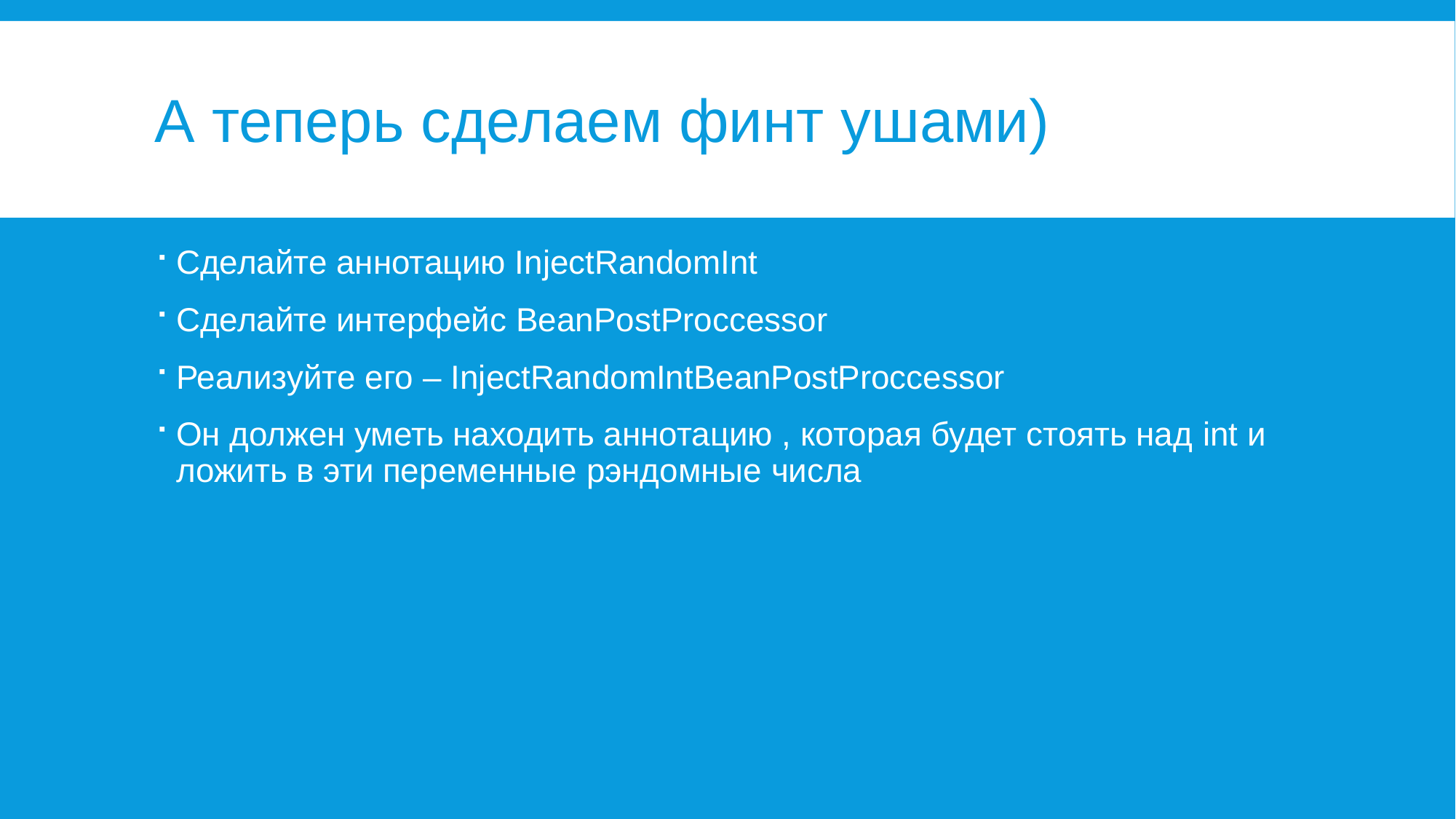

# А теперь сделаем финт ушами)
Сделайте аннотацию InjectRandomInt
Сделайте интерфейс BeanPostProccessor
Реализуйте его – InjectRandomIntBeanPostProccessor
Он должен уметь находить аннотацию , которая будет стоять над int и ложить в эти переменные рэндомные числа